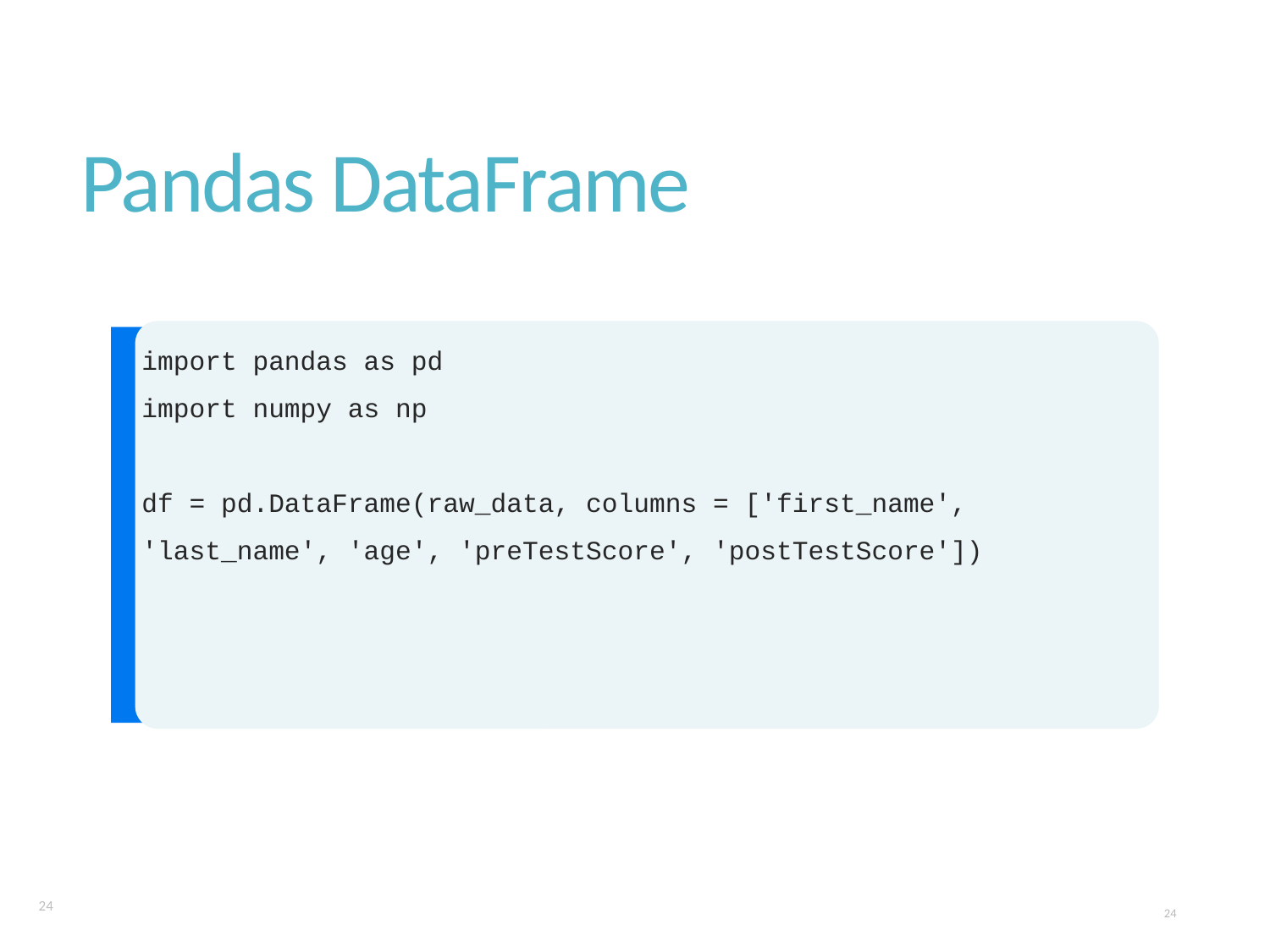

# Pandas DataFrame
import pandas as pd
import numpy as np

df = pd.DataFrame(raw_data, columns = ['first_name', 'last_name', 'age', 'preTestScore', 'postTestScore'])